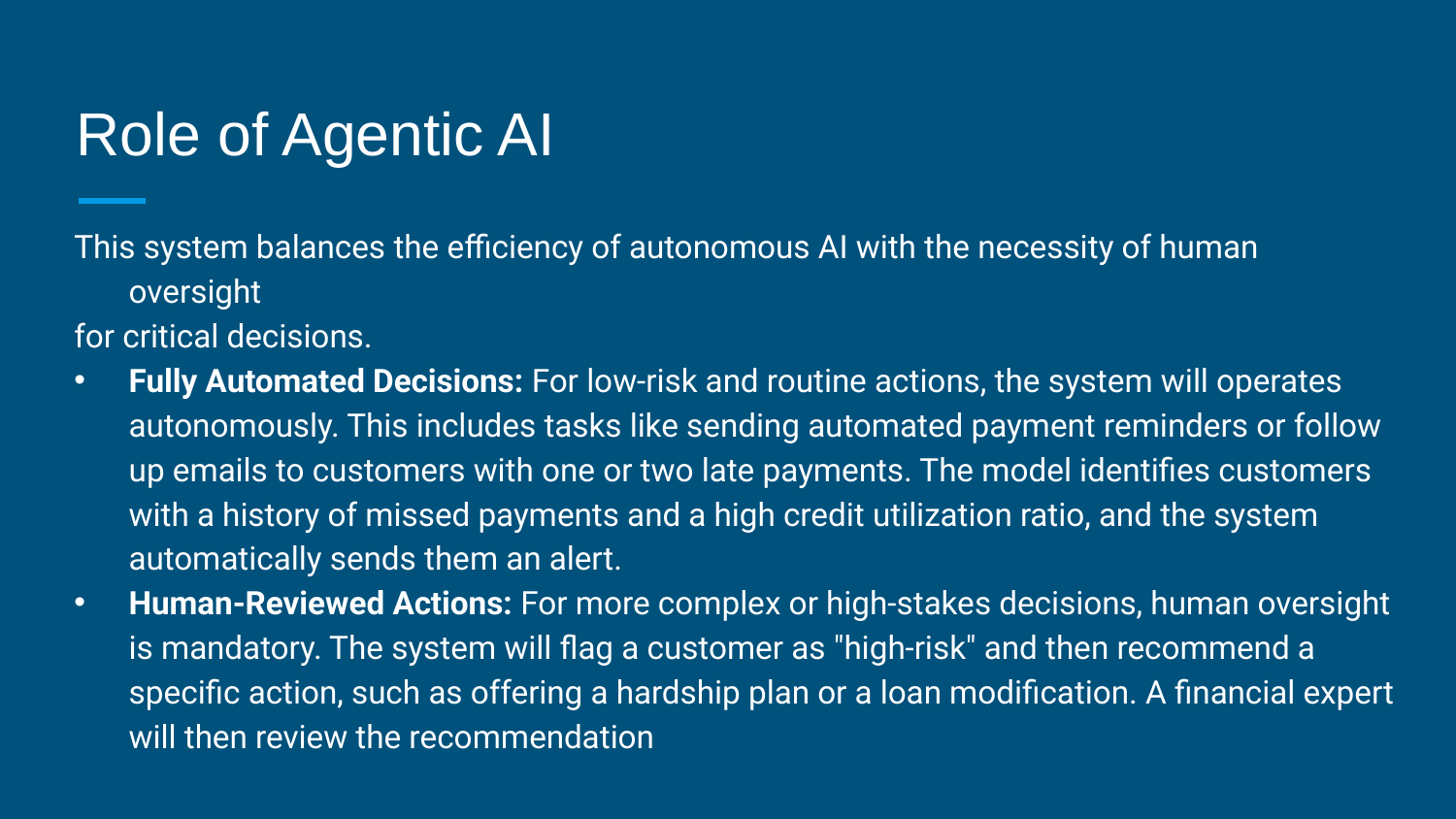

# Role of Agentic AI
This system balances the efficiency of autonomous AI with the necessity of human oversight
for critical decisions.
Fully Automated Decisions: For low-risk and routine actions, the system will operates autonomously. This includes tasks like sending automated payment reminders or follow up emails to customers with one or two late payments. The model identifies customers with a history of missed payments and a high credit utilization ratio, and the system automatically sends them an alert.
Human-Reviewed Actions: For more complex or high-stakes decisions, human oversight is mandatory. The system will flag a customer as "high-risk" and then recommend a specific action, such as offering a hardship plan or a loan modification. A financial expert will then review the recommendation